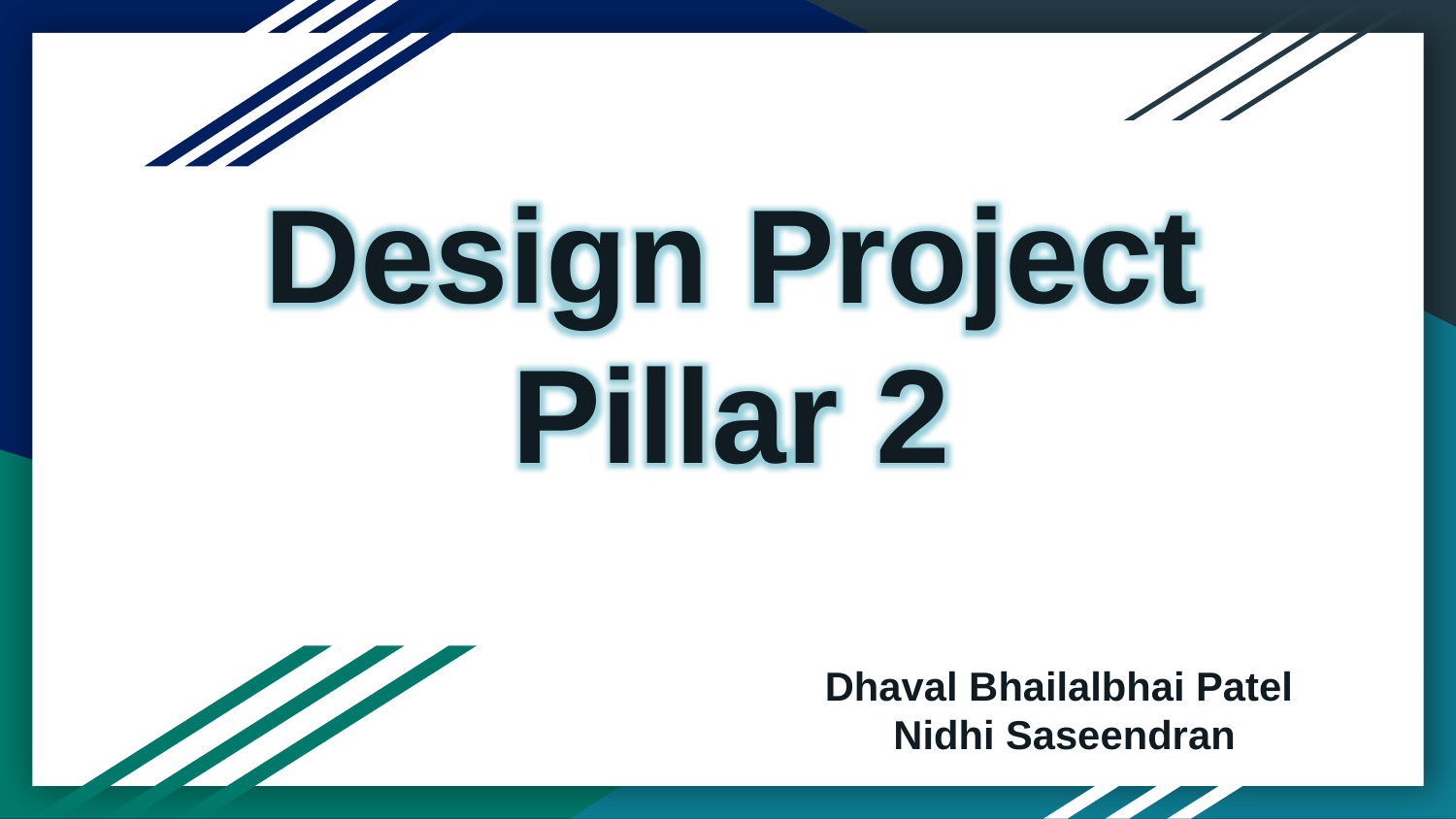

Design Project
Pillar 2
Dhaval Bhailalbhai Patel
 Nidhi Saseendran